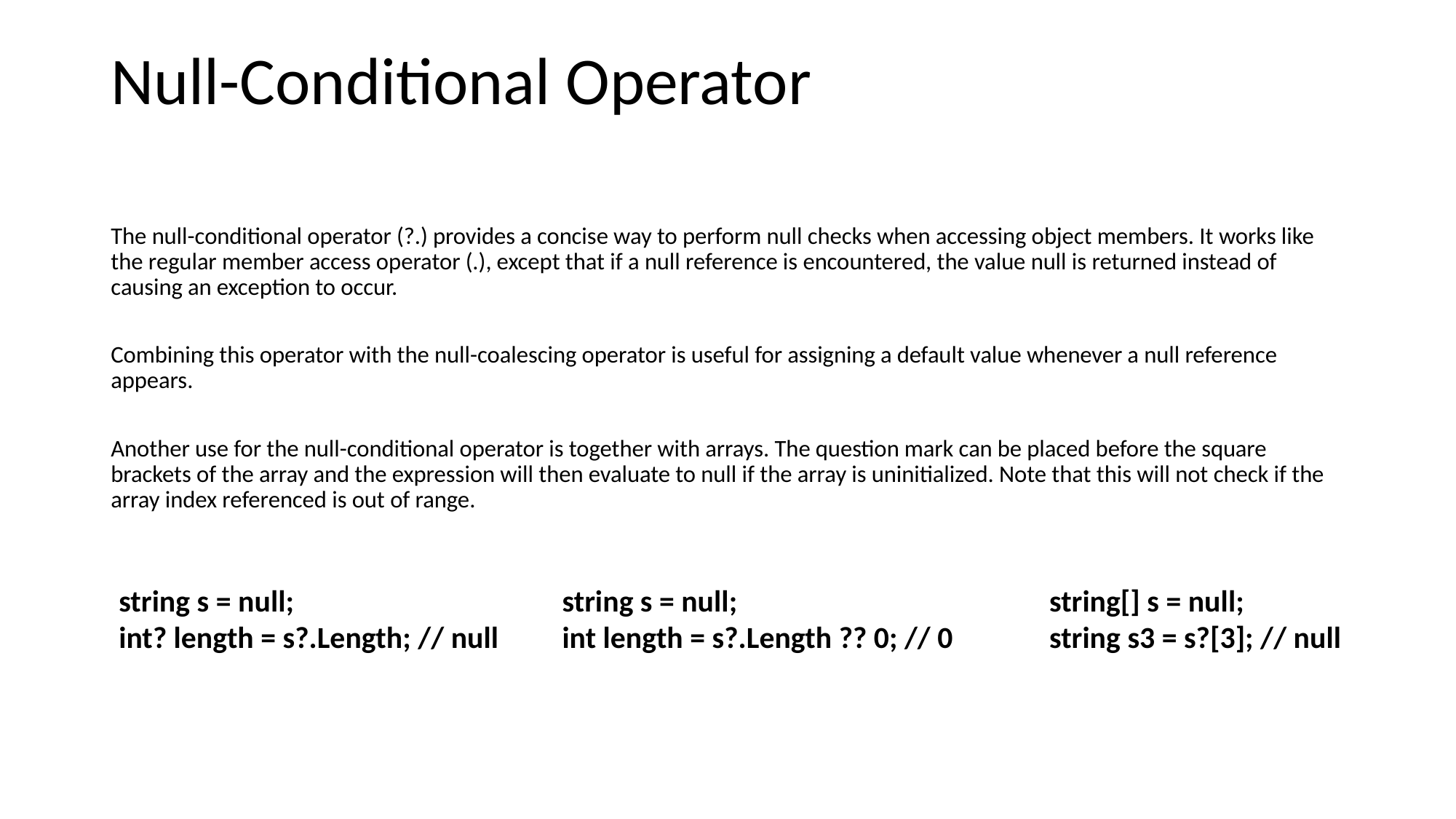

# Null-Conditional Operator
The null-conditional operator (?.) provides a concise way to perform null checks when accessing object members. It works like the regular member access operator (.), except that if a null reference is encountered, the value null is returned instead of causing an exception to occur.

Combining this operator with the null-coalescing operator is useful for assigning a default value whenever a null reference appears.

Another use for the null-conditional operator is together with arrays. The question mark can be placed before the square brackets of the array and the expression will then evaluate to null if the array is uninitialized. Note that this will not check if the array index referenced is out of range.

string s = null;
int? length = s?.Length; // null
string s = null;
int length = s?.Length ?? 0; // 0
string[] s = null;
string s3 = s?[3]; // null